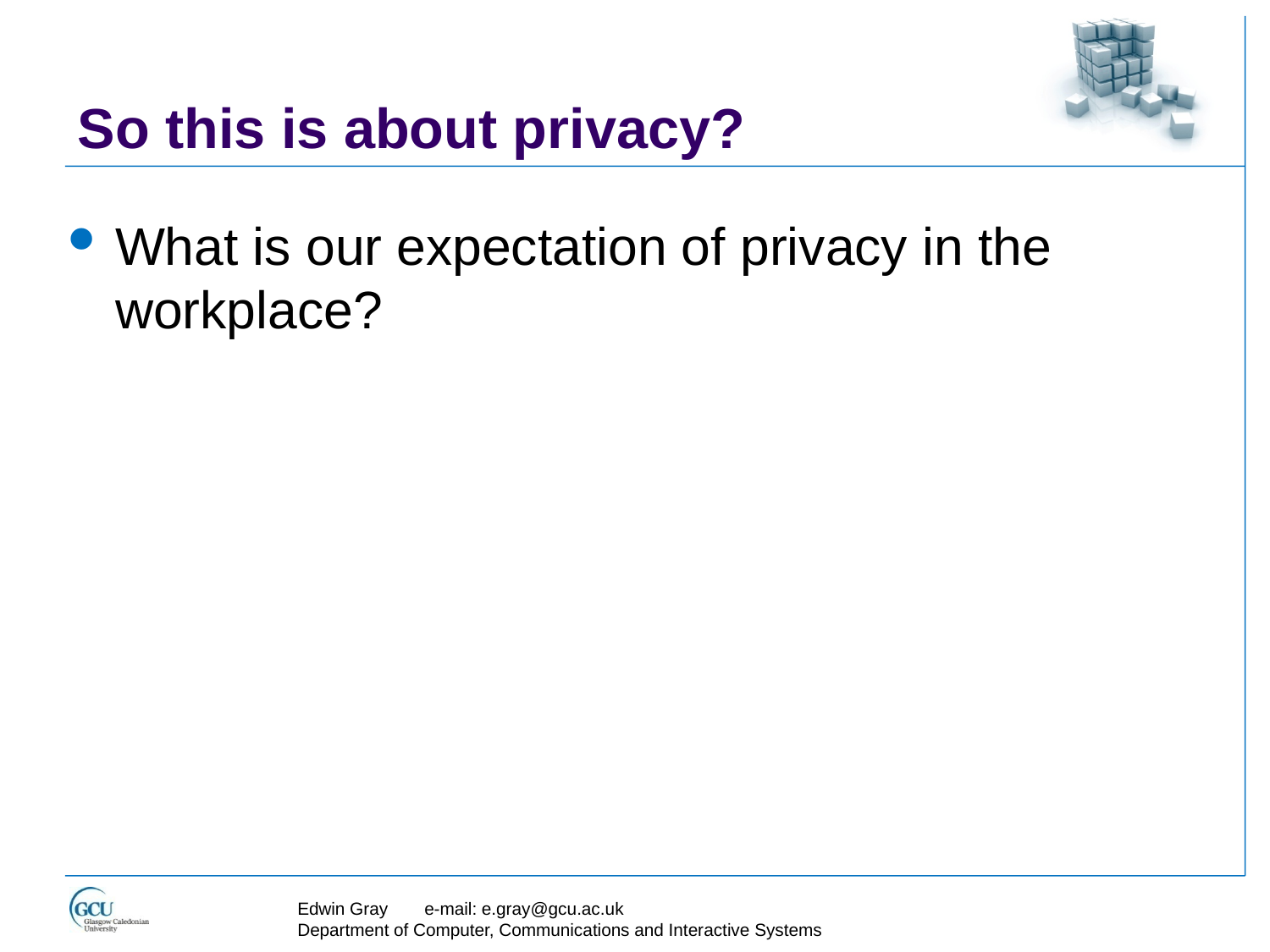

# So this is about privacy?
What is our expectation of privacy in the workplace?
Edwin Gray	e-mail: e.gray@gcu.ac.uk
Department of Computer, Communications and Interactive Systems